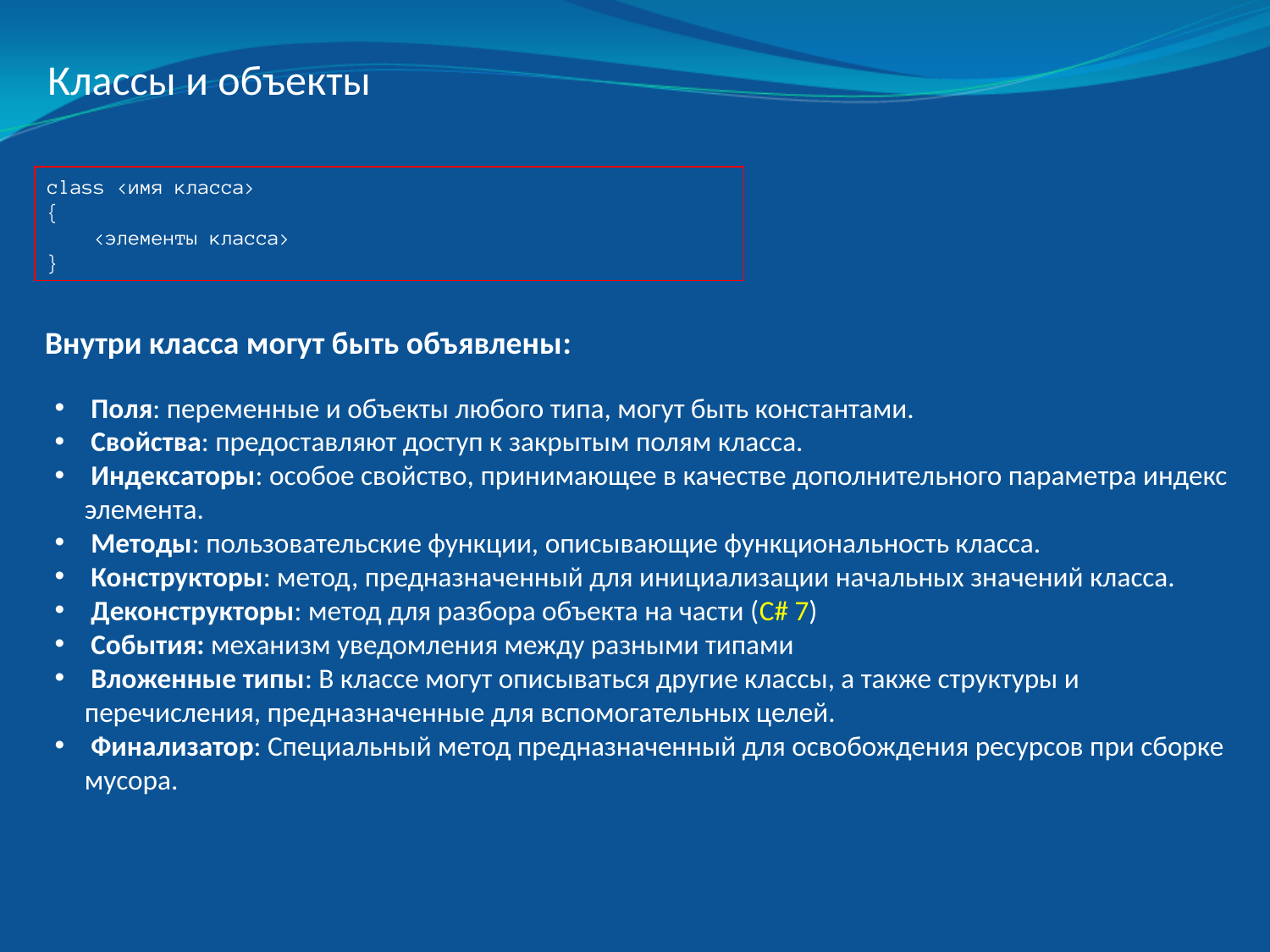

Классы и объекты
class <имя класса>
{
    <элементы класса>
}
Внутри класса могут быть объявлены:

 Поля: переменные и объекты любого типа, могут быть константами.
 Свойства: предоставляют доступ к закрытым полям класса.
 Индексаторы: особое свойство, принимающее в качестве дополнительного параметра индекс элемента.
 Методы: пользовательские функции, описывающие функциональность класса.
 Конструкторы: метод, предназначенный для инициализации начальных значений класса.
 Деконструкторы: метод для разбора объекта на части (C# 7)
 События: механизм уведомления между разными типами
 Вложенные типы: В классе могут описываться другие классы, а также структуры и перечисления, предназначенные для вспомогательных целей.
 Финализатор: Специальный метод предназначенный для освобождения ресурсов при сборке мусора.